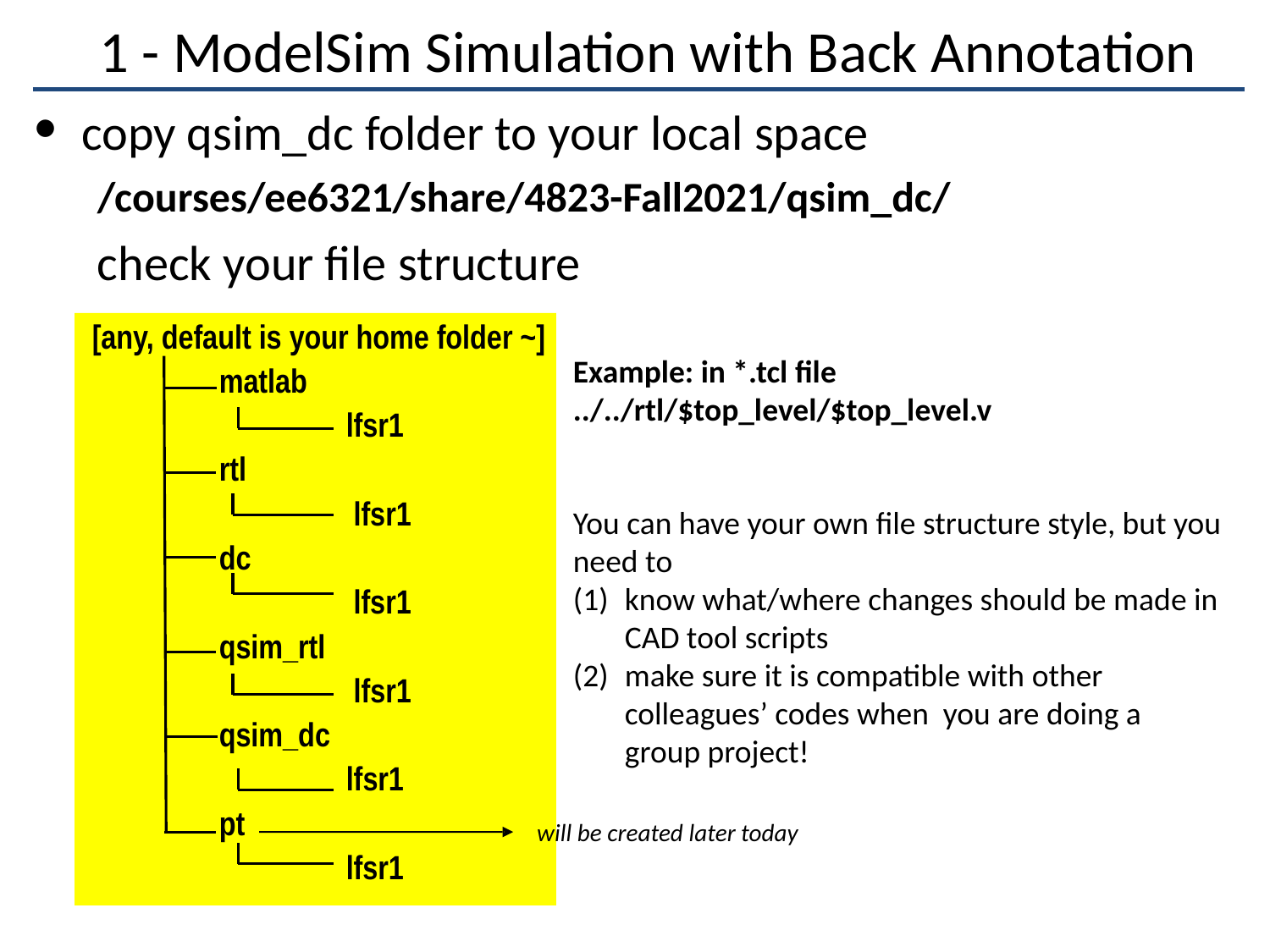

# 1 - ModelSim Simulation with Back Annotation
copy qsim_dc folder to your local space
/courses/ee6321/share/4823-Fall2021/qsim_dc/
check your file structure

[any, default is your home folder ~]
Example: in *.tcl file
../../rtl/$top_level/$top_level.v

matlab

lfsr1

rtl

lfsr1

You can have your own file structure style, but you need to
know what/where changes should be made in CAD tool scripts
make sure it is compatible with other colleagues’ codes when  you are doing a group project!

dc

lfsr1

qsim_rtl

lfsr1
qsim_dc
lfsr1

pt
will be created later today

lfsr1